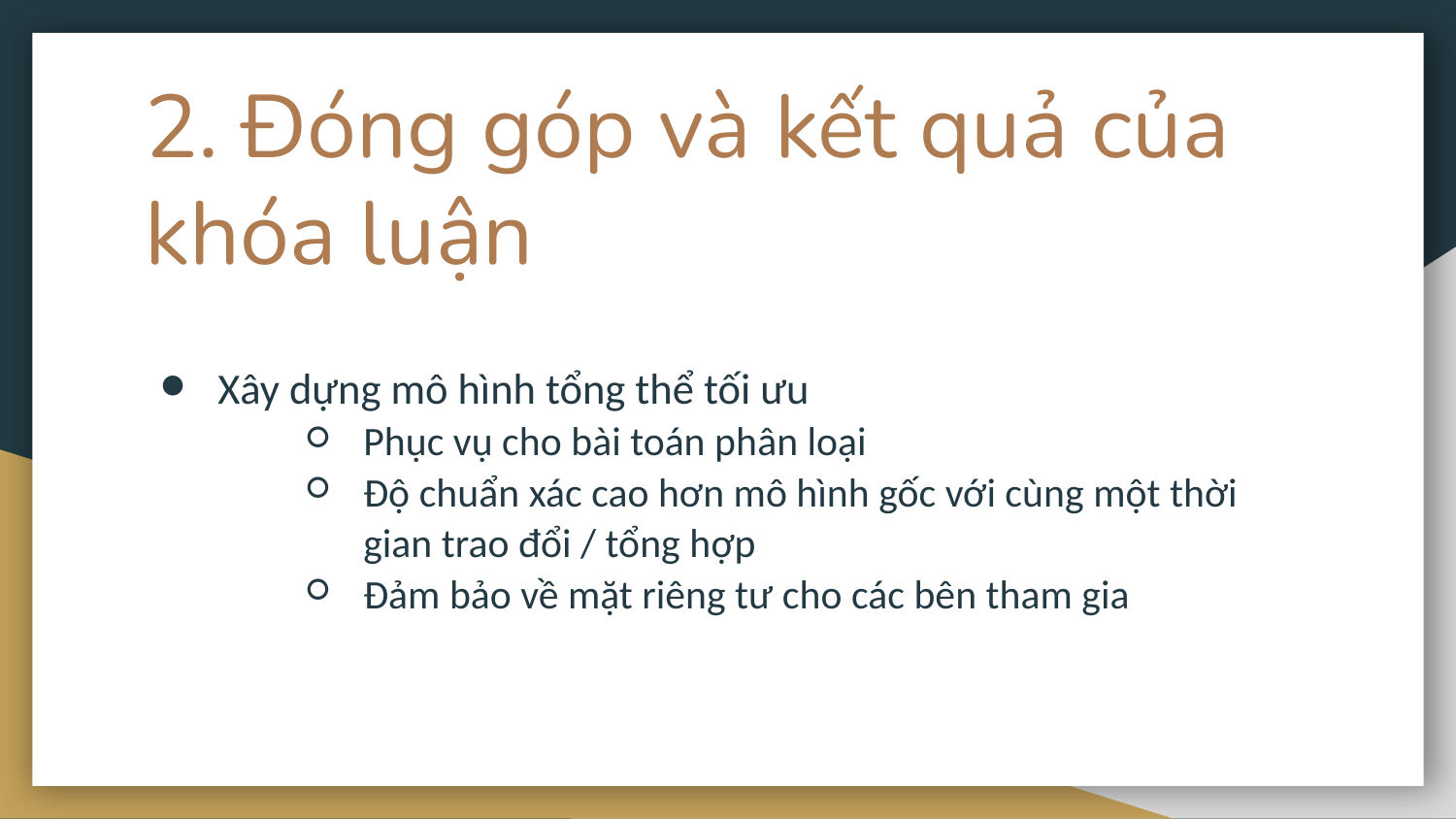

# 2. Đóng góp và kết quả của khóa luận
Xây dựng mô hình tổng thể tối ưu
Phục vụ cho bài toán phân loại
Độ chuẩn xác cao hơn mô hình gốc với cùng một thời gian trao đổi / tổng hợp
Đảm bảo về mặt riêng tư cho các bên tham gia